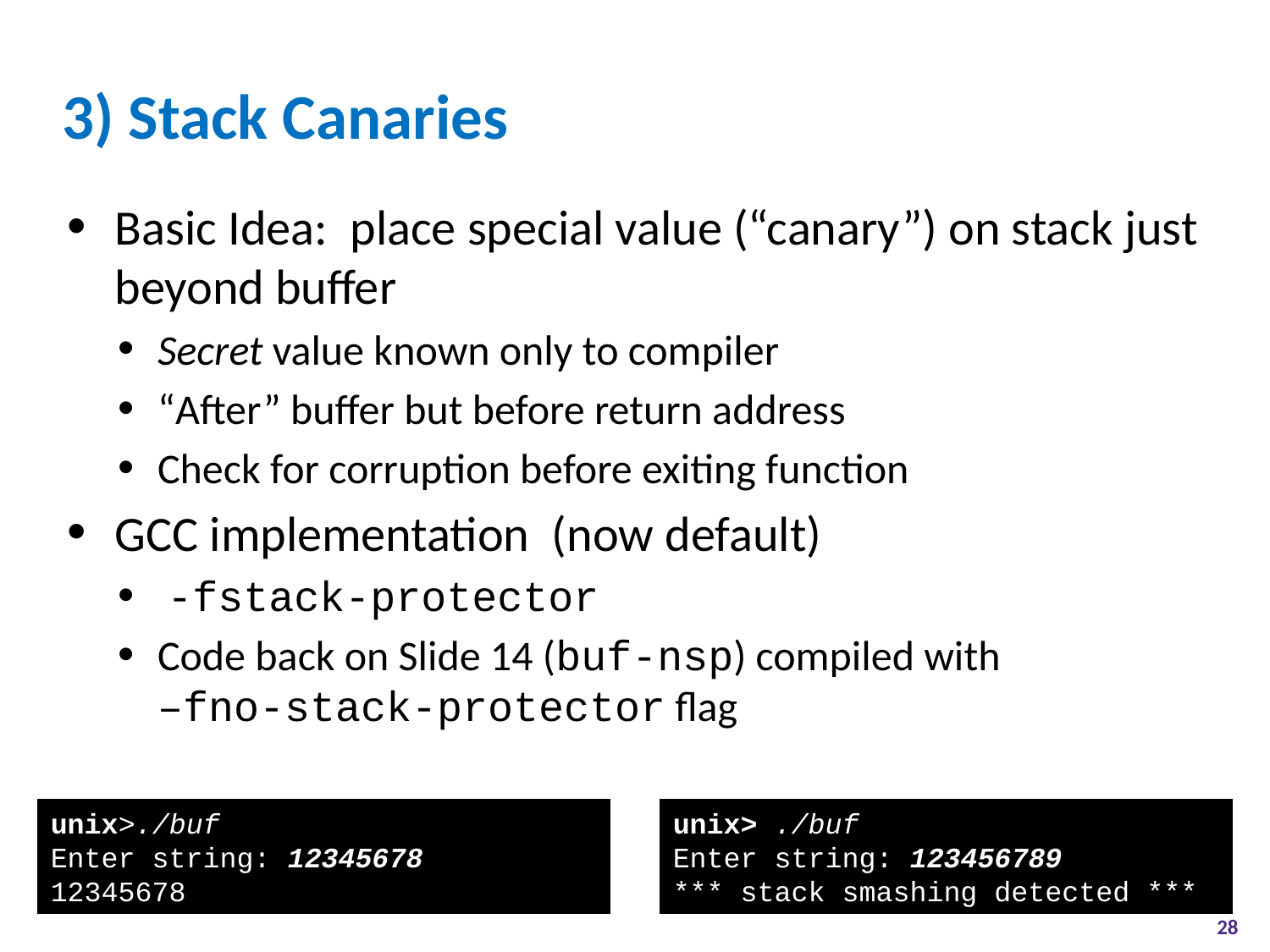

# 3) Stack Canaries
Basic Idea:  place special value (“canary”) on stack just beyond buffer
Secret value known only to compiler
“After” buffer but before return address
Check for corruption before exiting function
GCC implementation  (now default)
 -fstack-protector
Code back on Slide 14 (buf-nsp) compiled with
–fno-stack-protector flag

unix>./buf
Enter string: 12345678
12345678
unix> ./buf
Enter string: 123456789
*** stack smashing detected ***
28